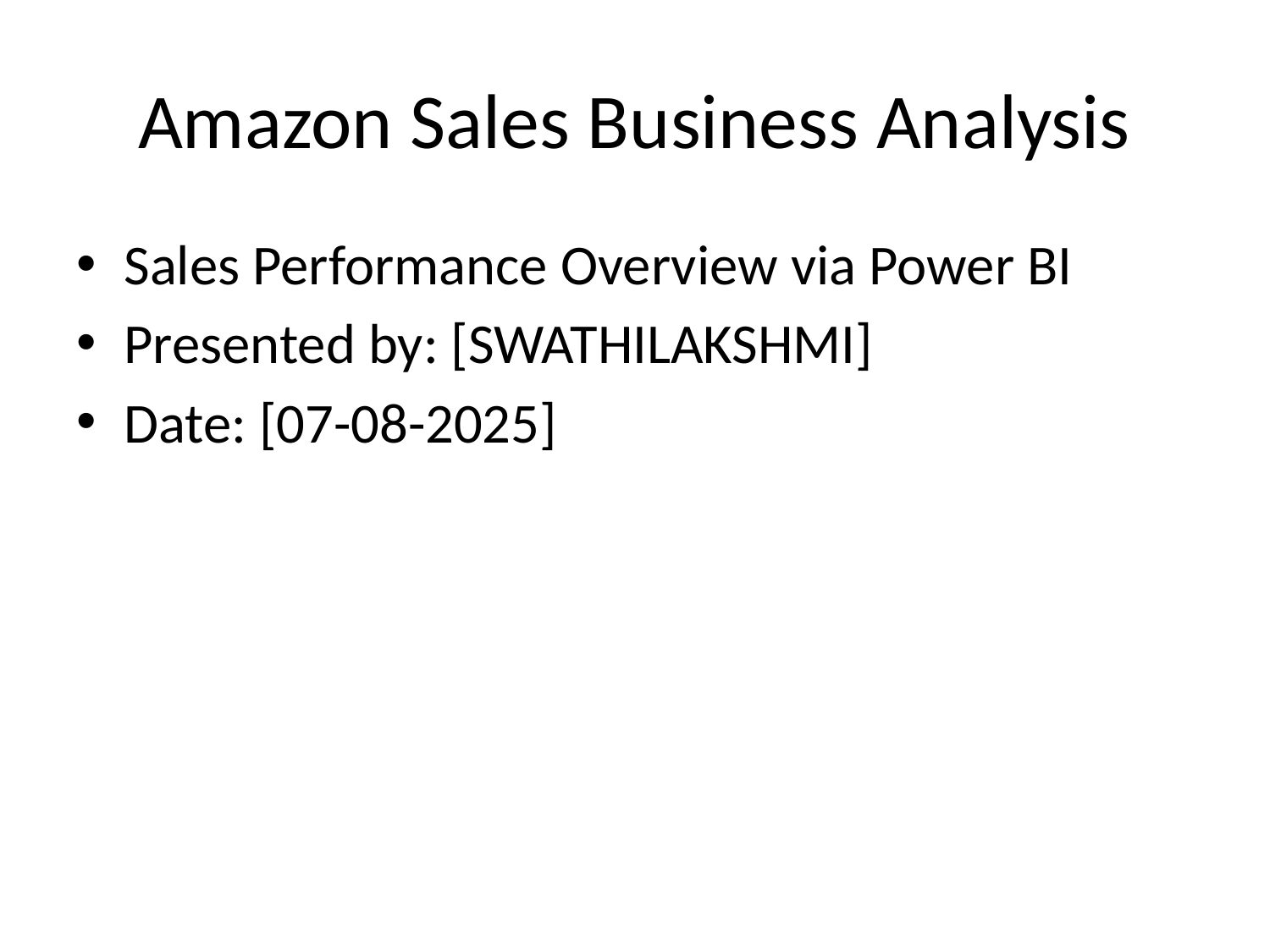

# Amazon Sales Business Analysis
Sales Performance Overview via Power BI
Presented by: [SWATHILAKSHMI]
Date: [07-08-2025]